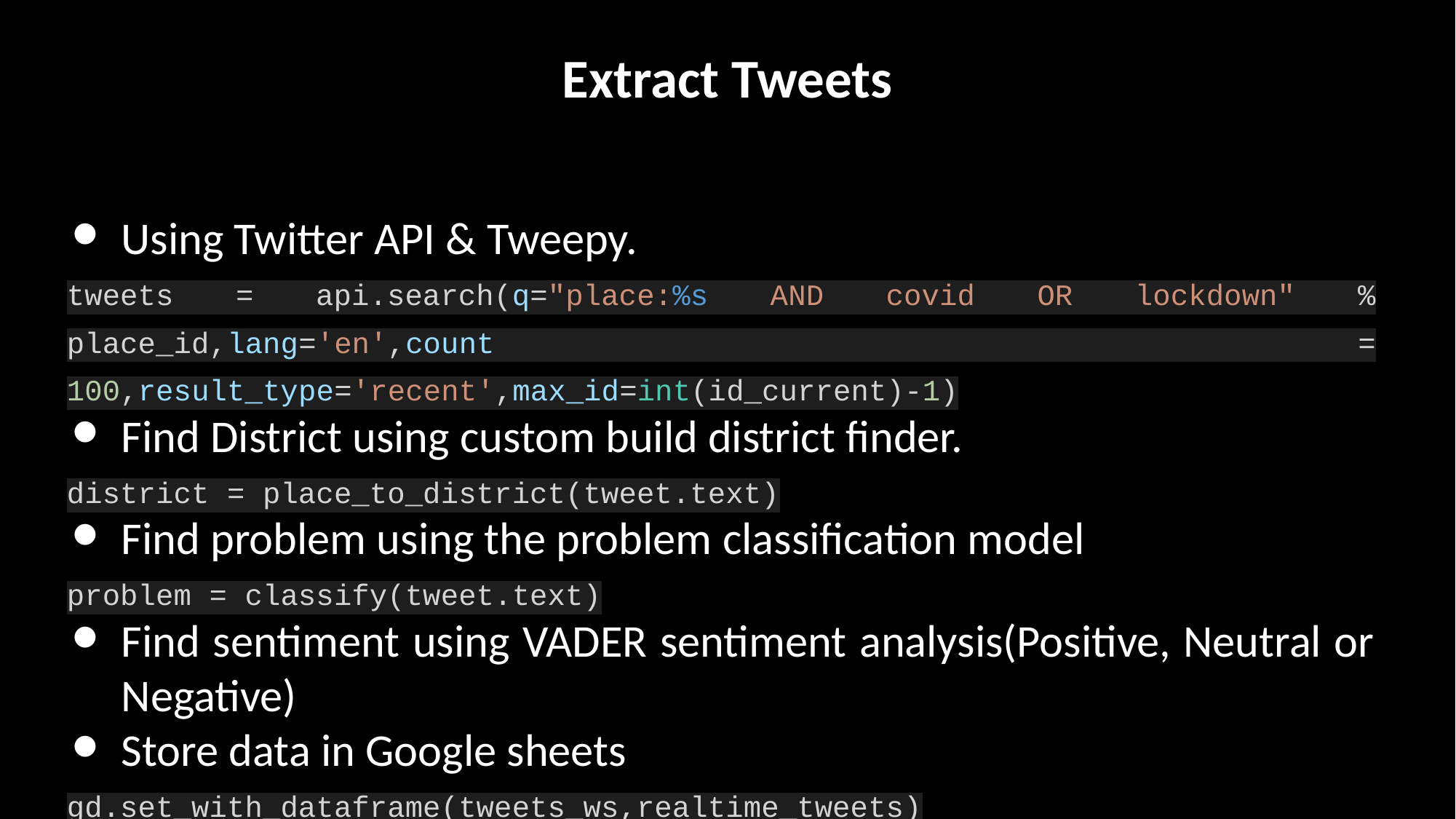

# Extract Tweets

Using Twitter API & Tweepy.
tweets = api.search(q="place:%s AND covid OR lockdown" % place_id,lang='en',count = 100,result_type='recent',max_id=int(id_current)-1)
Find District using custom build district finder.
district = place_to_district(tweet.text)
Find problem using the problem classification model
problem = classify(tweet.text)
Find sentiment using VADER sentiment analysis(Positive, Neutral or Negative)
Store data in Google sheets
gd.set_with_dataframe(tweets_ws,realtime_tweets)